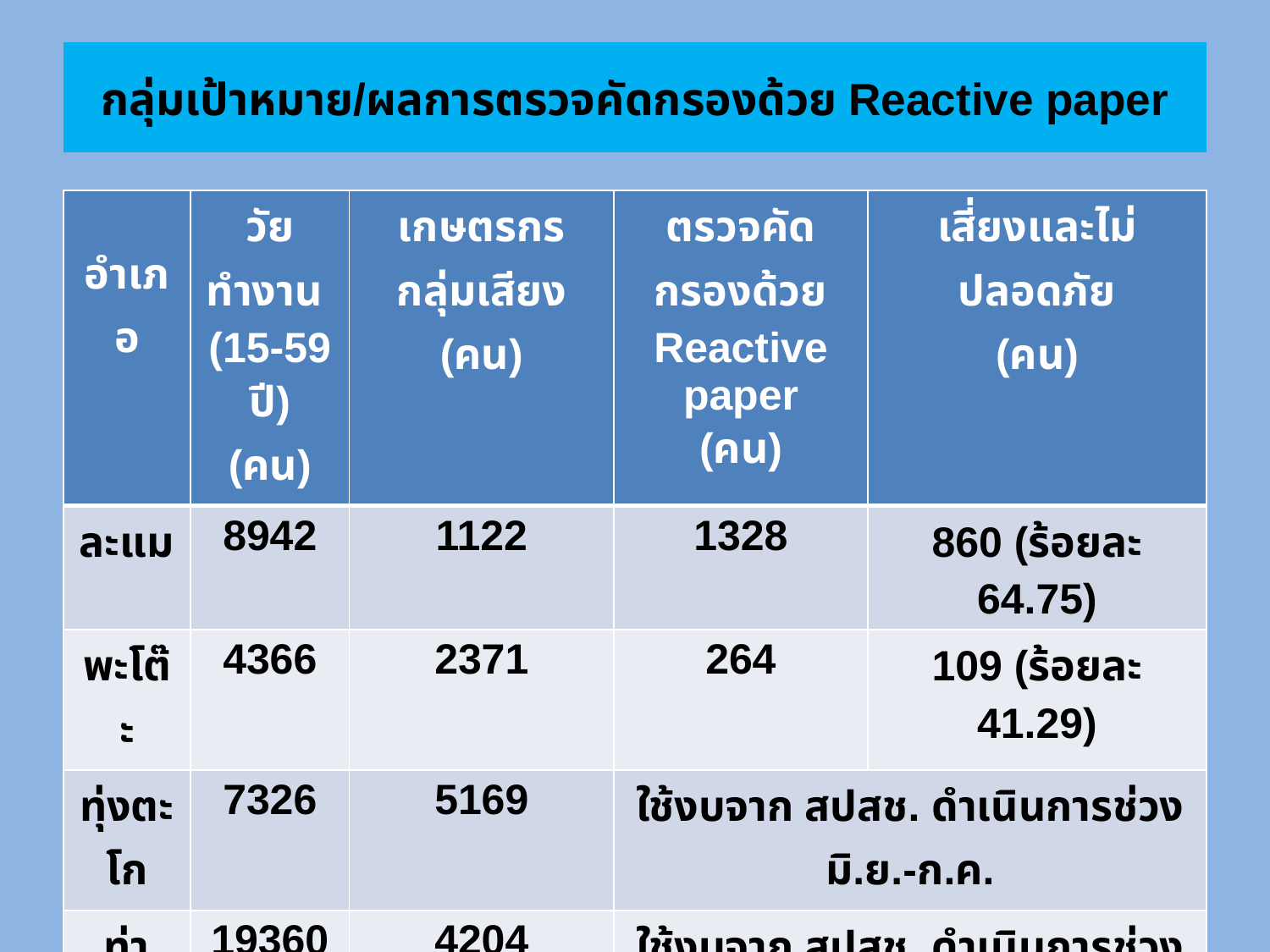

# กลุ่มเป้าหมาย/ผลการตรวจคัดกรองด้วย Reactive paper
| อำเภอ | วัยทำงาน (15-59 ปี) (คน) | เกษตรกร กลุ่มเสียง (คน) | ตรวจคัดกรองด้วย Reactive paper (คน) | เสี่ยงและไม่ปลอดภัย (คน) |
| --- | --- | --- | --- | --- |
| ละแม | 8942 | 1122 | 1328 | 860 (ร้อยละ 64.75) |
| พะโต๊ะ | 4366 | 2371 | 264 | 109 (ร้อยละ 41.29) |
| ทุ่งตะโก | 7326 | 5169 | ใช้งบจาก สปสช. ดำเนินการช่วง มิ.ย.-ก.ค. |  |
| ท่าแซะ | 19360 | 4204 | ใช้งบจาก สปสช. ดำเนินการช่วง มิ.ย.-ก.ค. |  |
| สวี | 15192 | 4445 |  |  |
| เมือง | 18029 | 7278 |  |  |
| ปะทิว | - |  |  |  |
| หลังสวน | - |  |  |  |